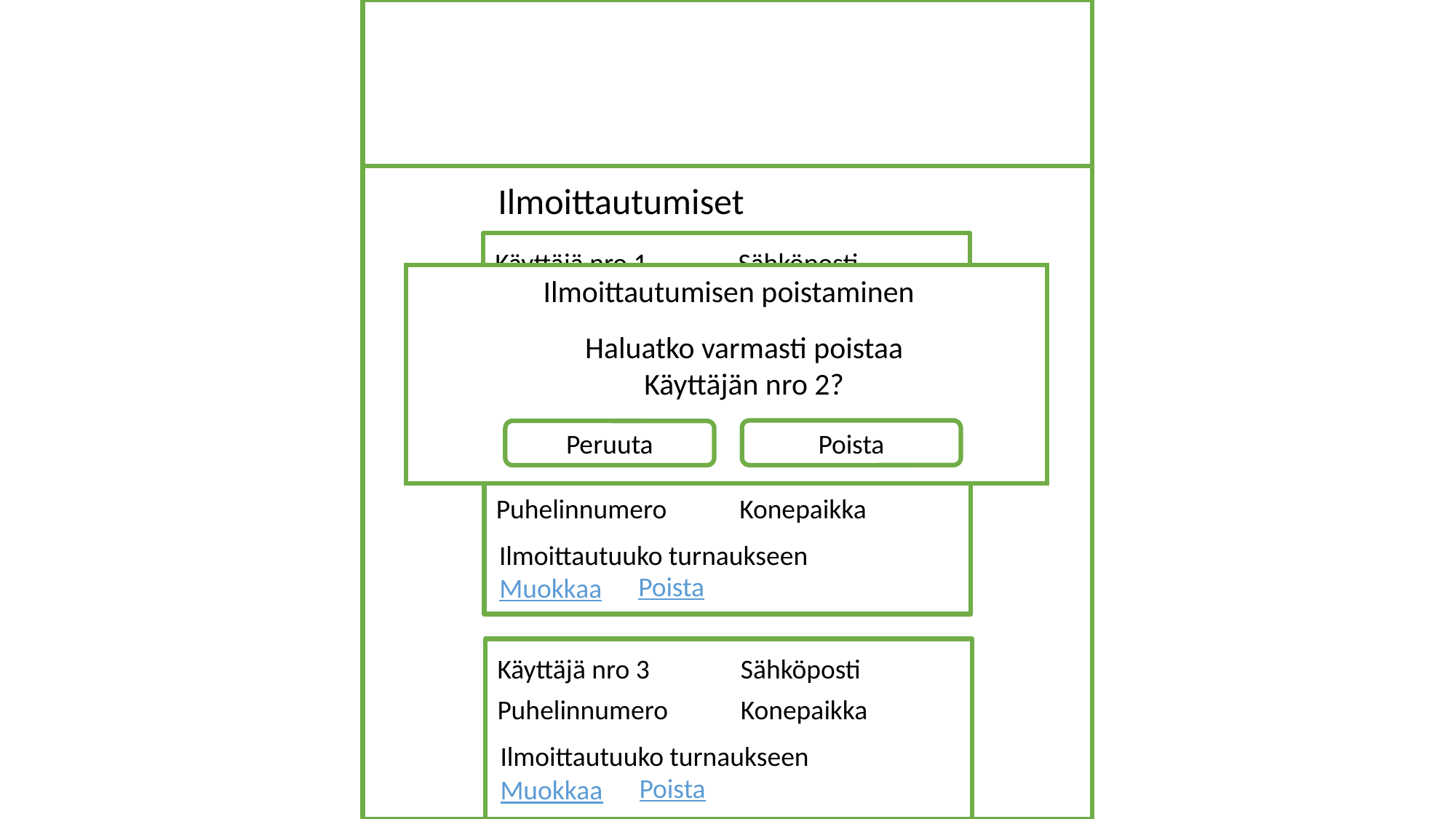

Ilmoittautumiset

Käyttäjä nro 1
Sähköposti

Ilmoittautumisen poistaminen
Puhelinnumero
Konepaikka
Ilmoittautuuko turnaukseen
Haluatko varmasti poistaa Käyttäjän nro 2?
Poista
Muokkaa
Poista
Peruuta

Käyttäjä nro 2
Sähköposti
Puhelinnumero
Konepaikka
Ilmoittautuuko turnaukseen
Poista
Muokkaa

Käyttäjä nro 3
Sähköposti
Puhelinnumero
Konepaikka
Ilmoittautuuko turnaukseen
Poista
Muokkaa